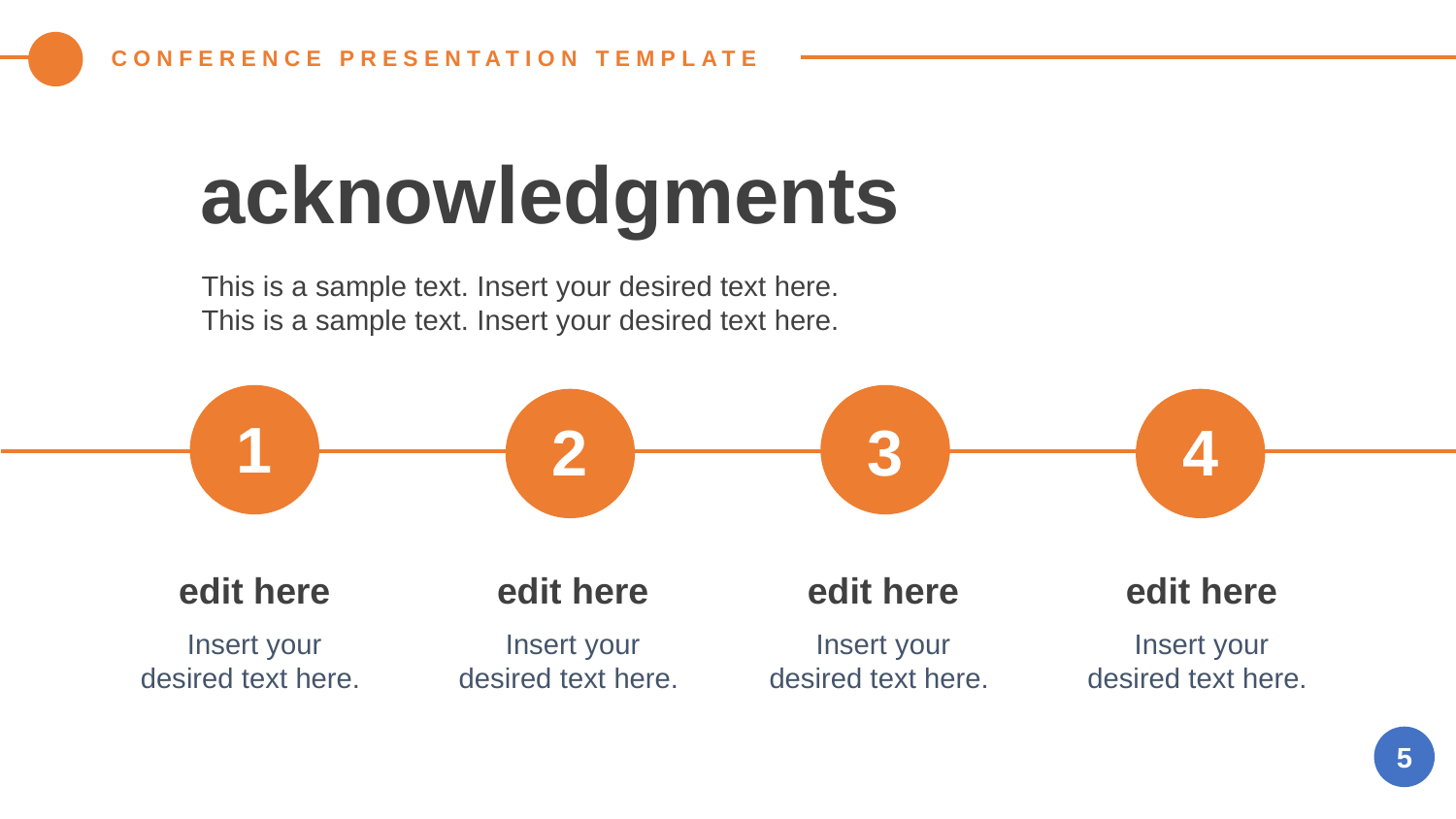

CONFERENCE PRESENTATION TEMPLATE

# acknowledgments
This is a sample text. Insert your desired text here. This is a sample text. Insert your desired text here.

1
2
3
4
edit here
edit here
edit here
edit here
Insert your desired text here.
Insert your desired text here.
Insert your desired text here.
Insert your desired text here.
5